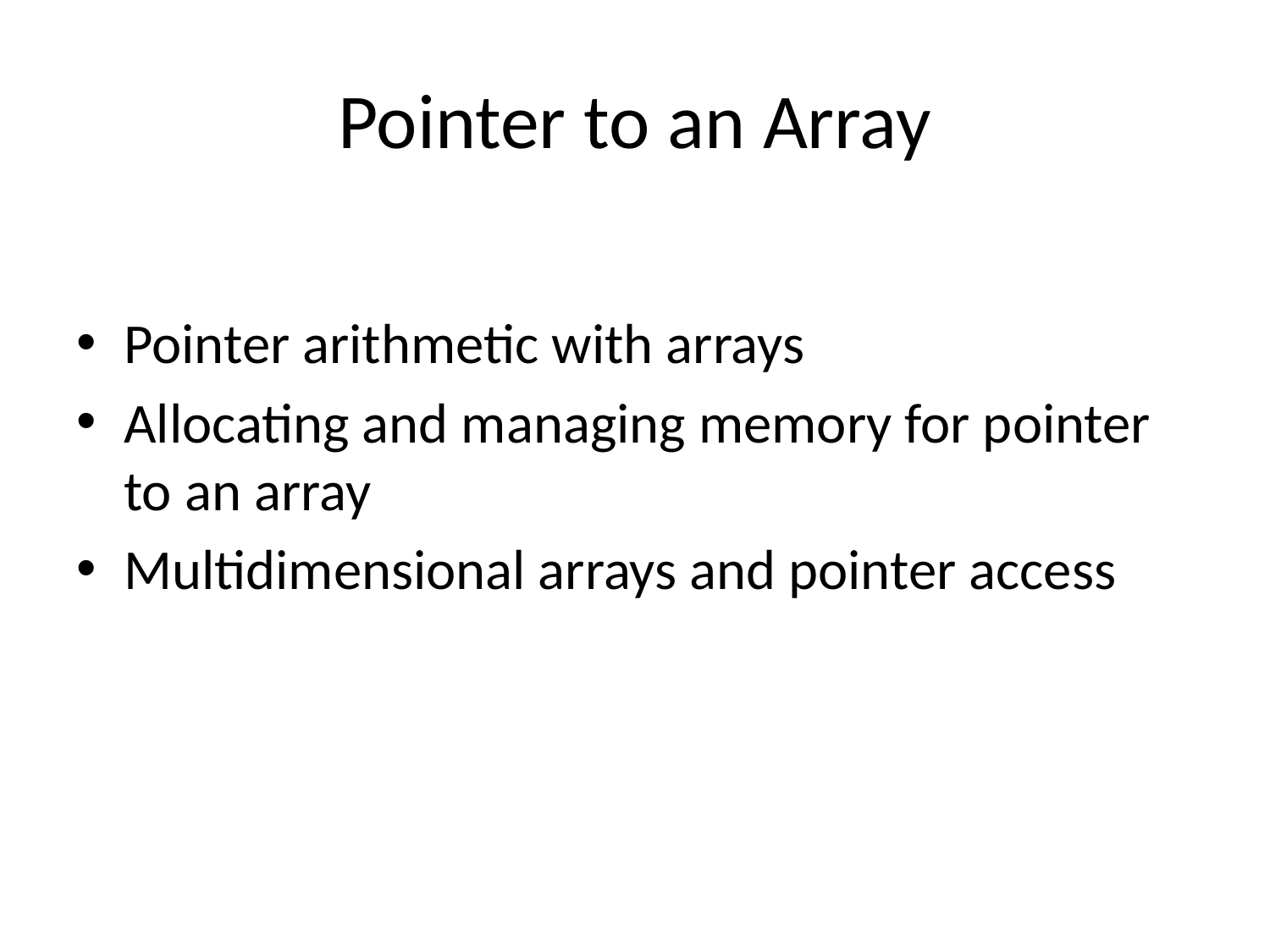

# Pointer to an Array

Pointer arithmetic with arrays
Allocating and managing memory for pointer to an array
Multidimensional arrays and pointer access